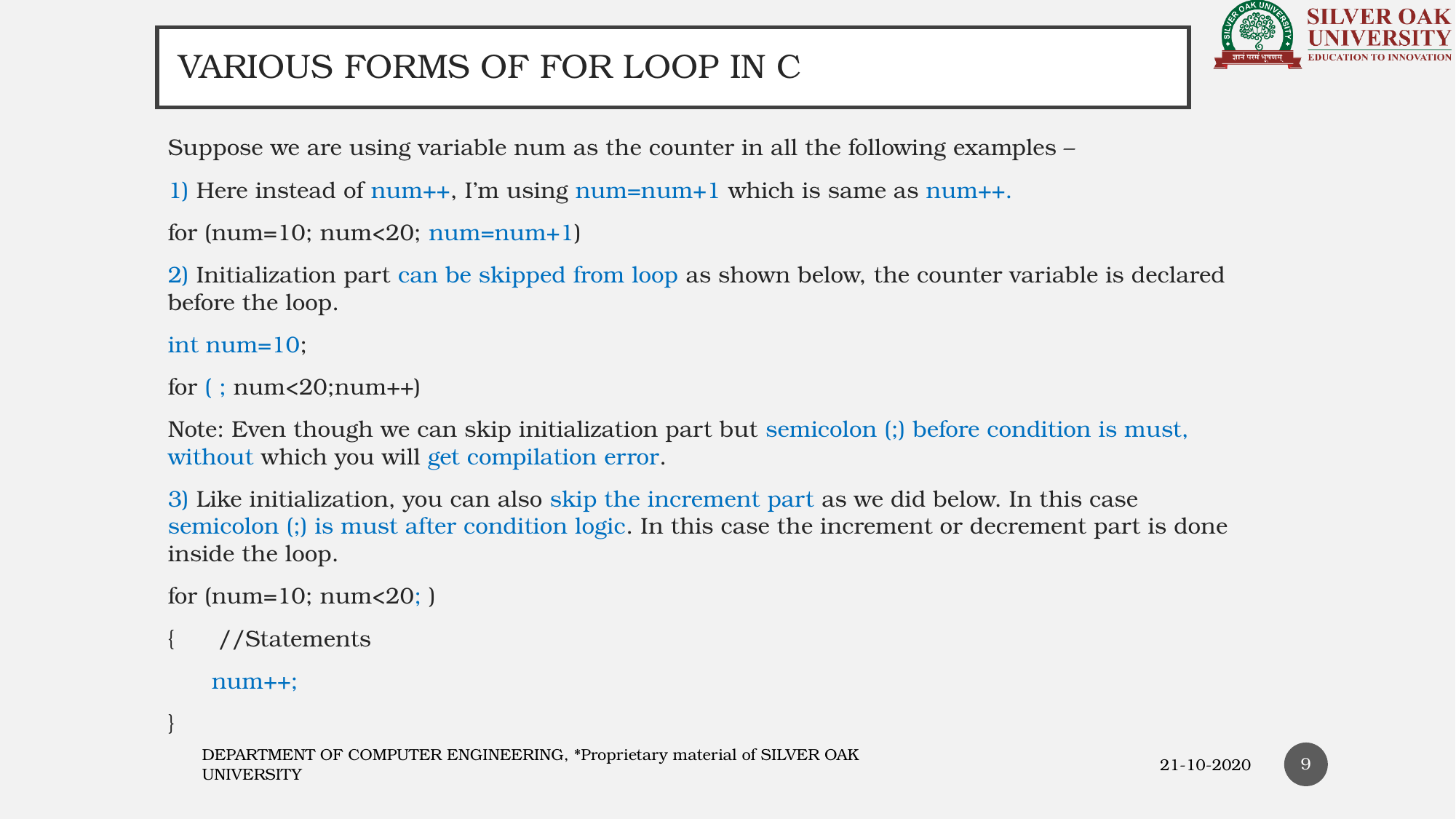

# VARIOUS FORMS OF FOR LOOP IN C
Suppose we are using variable num as the counter in all the following examples –
1) Here instead of num++, I’m using num=num+1 which is same as num++.
for (num=10; num<20; num=num+1)
2) Initialization part can be skipped from loop as shown below, the counter variable is declared before the loop.
int num=10;
for ( ; num<20;num++)
Note: Even though we can skip initialization part but semicolon (;) before condition is must, without which you will get compilation error.
3) Like initialization, you can also skip the increment part as we did below. In this case semicolon (;) is must after condition logic. In this case the increment or decrement part is done inside the loop.
for (num=10; num<20; )
{      //Statements
      num++;
}
9
DEPARTMENT OF COMPUTER ENGINEERING, *Proprietary material of SILVER OAK UNIVERSITY
21-10-2020